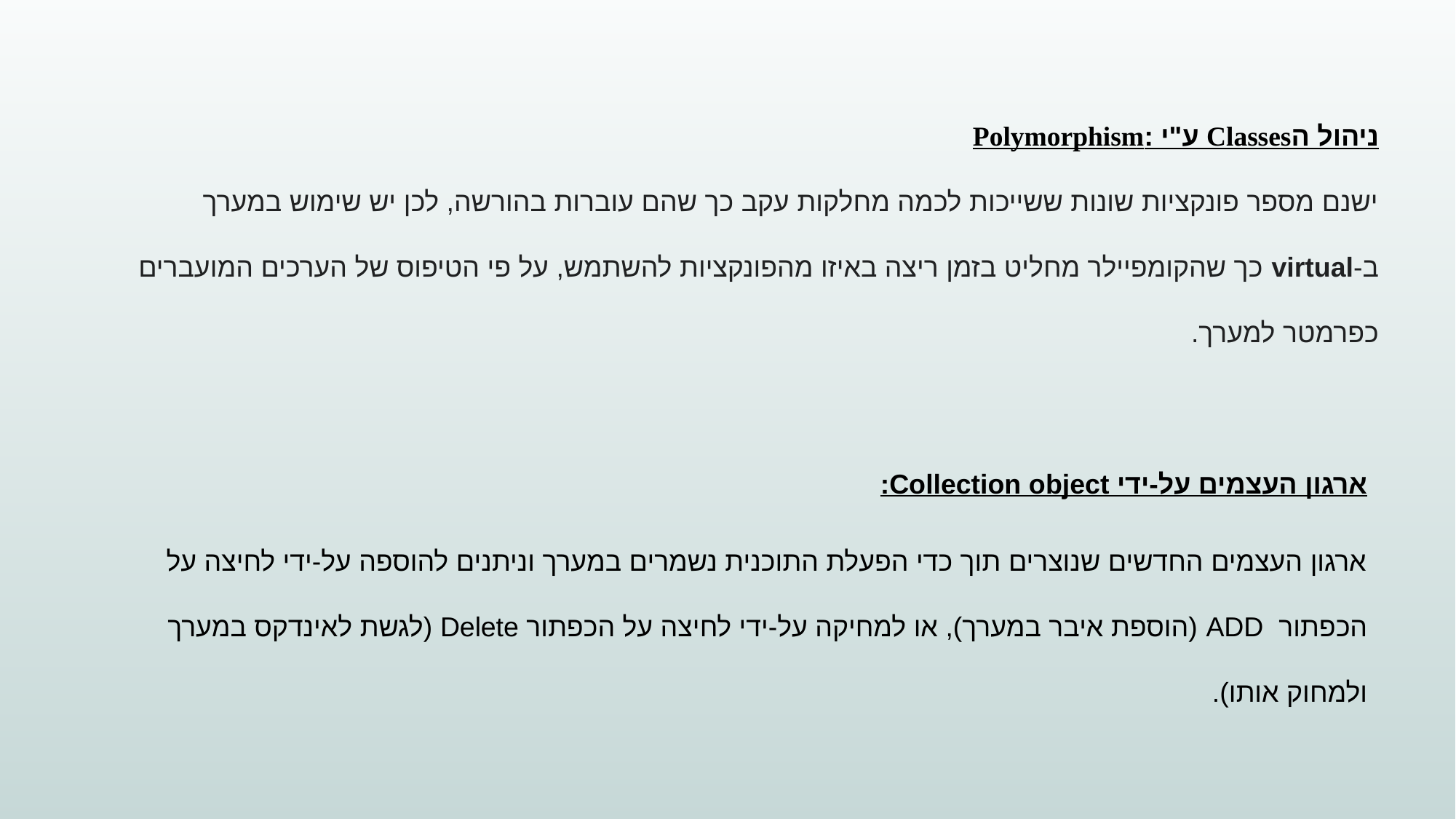

ניהול הClasses ע"י :Polymorphism
ישנם מספר פונקציות שונות ששייכות לכמה מחלקות עקב כך שהם עוברות בהורשה, לכן יש שימוש במערך ב-virtual כך שהקומפיילר מחליט בזמן ריצה באיזו מהפונקציות להשתמש, על פי הטיפוס של הערכים המועברים כפרמטר למערך.
ארגון העצמים על-ידי Collection object:
ארגון העצמים החדשים שנוצרים תוך כדי הפעלת התוכנית נשמרים במערך וניתנים להוספה על-ידי לחיצה על הכפתור  ADD (הוספת איבר במערך), או למחיקה על-ידי לחיצה על הכפתור Delete (לגשת לאינדקס במערך ולמחוק אותו).